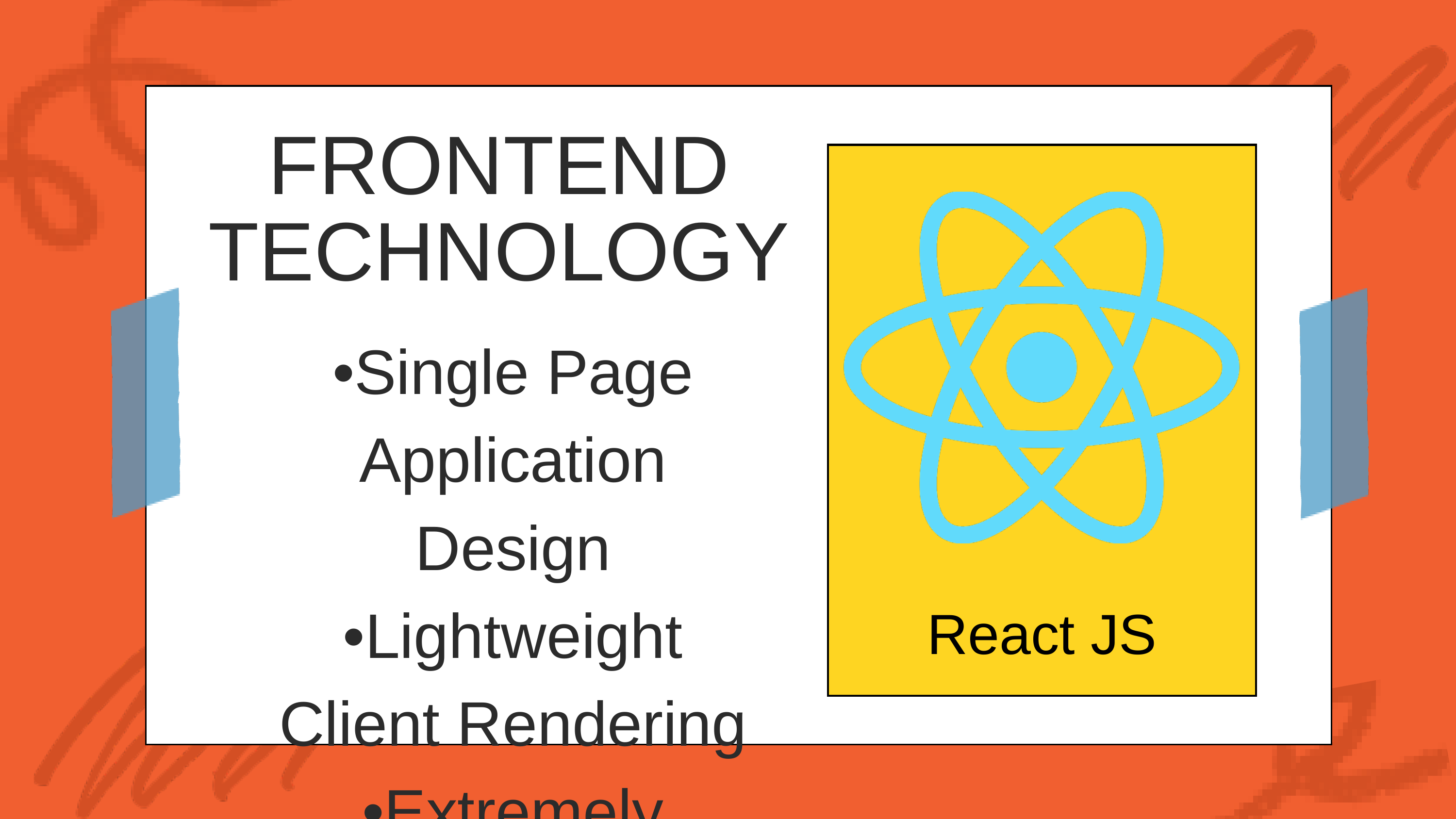

FRONTEND TECHNOLOGY

•Single Page Application Design
•Lightweight Client Rendering
•Extremely Modular

React JS